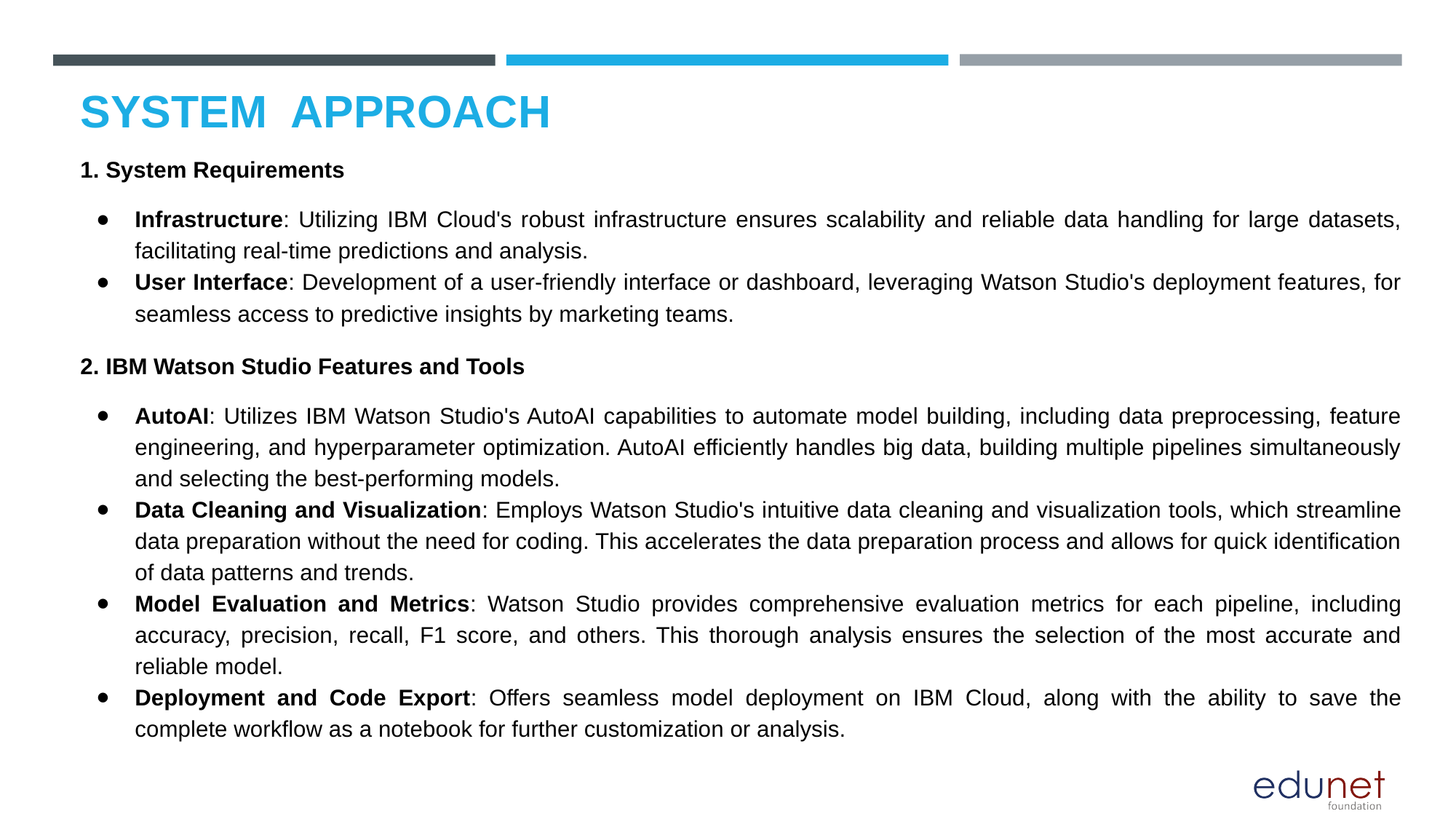

# SYSTEM  APPROACH
1. System Requirements
Infrastructure: Utilizing IBM Cloud's robust infrastructure ensures scalability and reliable data handling for large datasets, facilitating real-time predictions and analysis.
User Interface: Development of a user-friendly interface or dashboard, leveraging Watson Studio's deployment features, for seamless access to predictive insights by marketing teams.
2. IBM Watson Studio Features and Tools
AutoAI: Utilizes IBM Watson Studio's AutoAI capabilities to automate model building, including data preprocessing, feature engineering, and hyperparameter optimization. AutoAI efficiently handles big data, building multiple pipelines simultaneously and selecting the best-performing models.
Data Cleaning and Visualization: Employs Watson Studio's intuitive data cleaning and visualization tools, which streamline data preparation without the need for coding. This accelerates the data preparation process and allows for quick identification of data patterns and trends.
Model Evaluation and Metrics: Watson Studio provides comprehensive evaluation metrics for each pipeline, including accuracy, precision, recall, F1 score, and others. This thorough analysis ensures the selection of the most accurate and reliable model.
Deployment and Code Export: Offers seamless model deployment on IBM Cloud, along with the ability to save the complete workflow as a notebook for further customization or analysis.